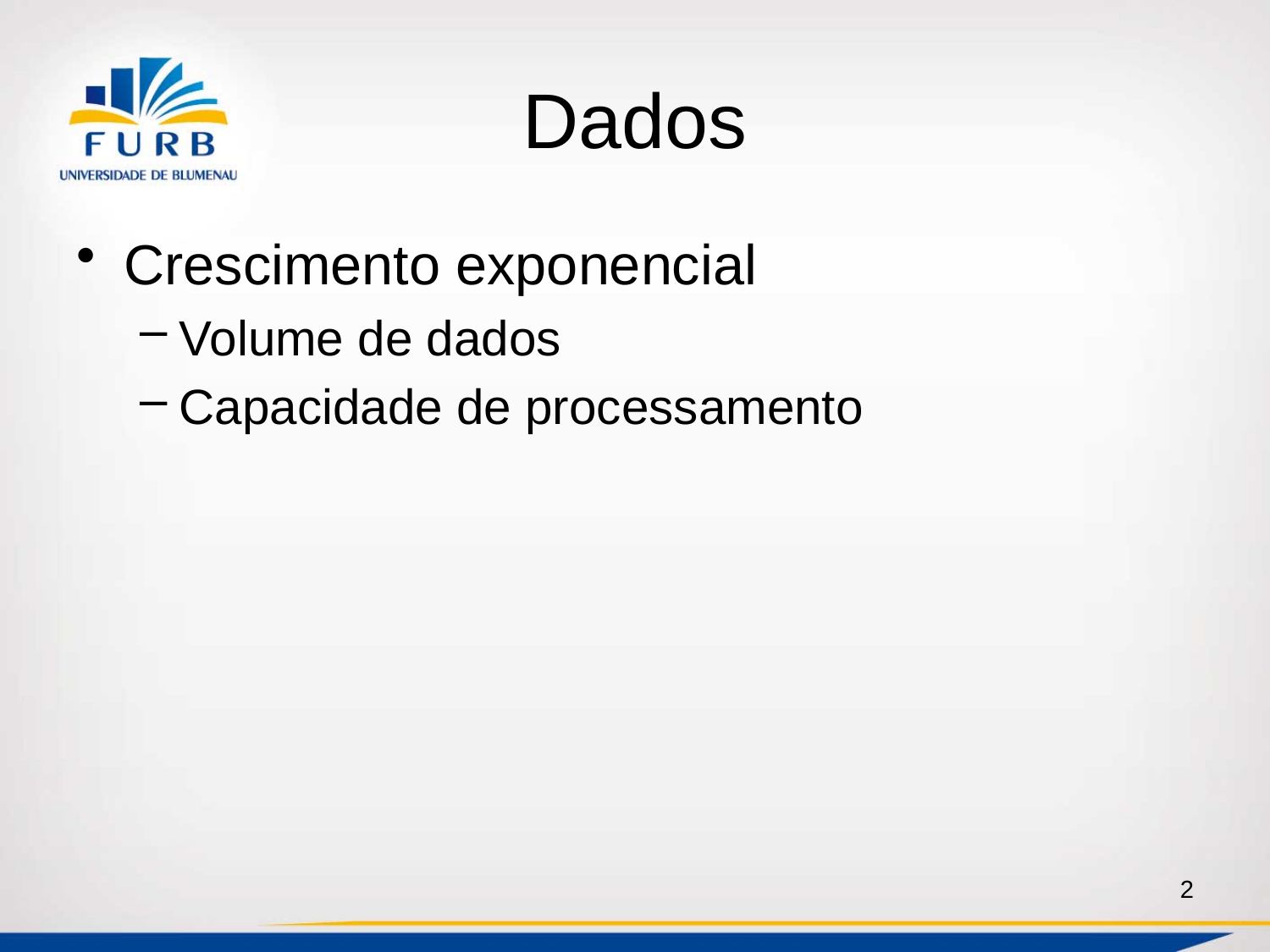

# Dados
Crescimento exponencial
Volume de dados
Capacidade de processamento

2